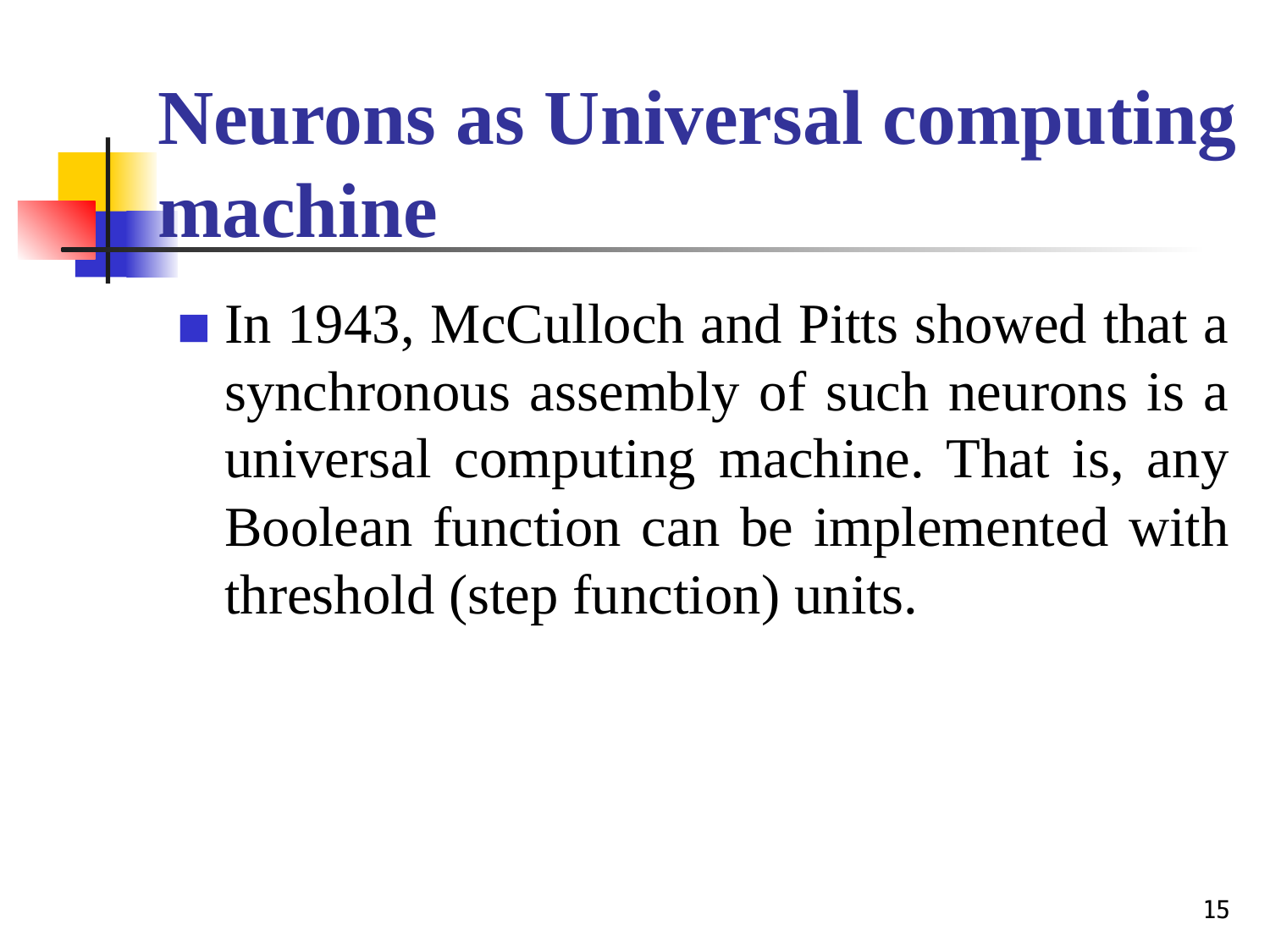

# Neurons as Universal computing machine
In 1943, McCulloch and Pitts showed that a synchronous assembly of such neurons is a universal computing machine. That is, any Boolean function can be implemented with threshold (step function) units.

15